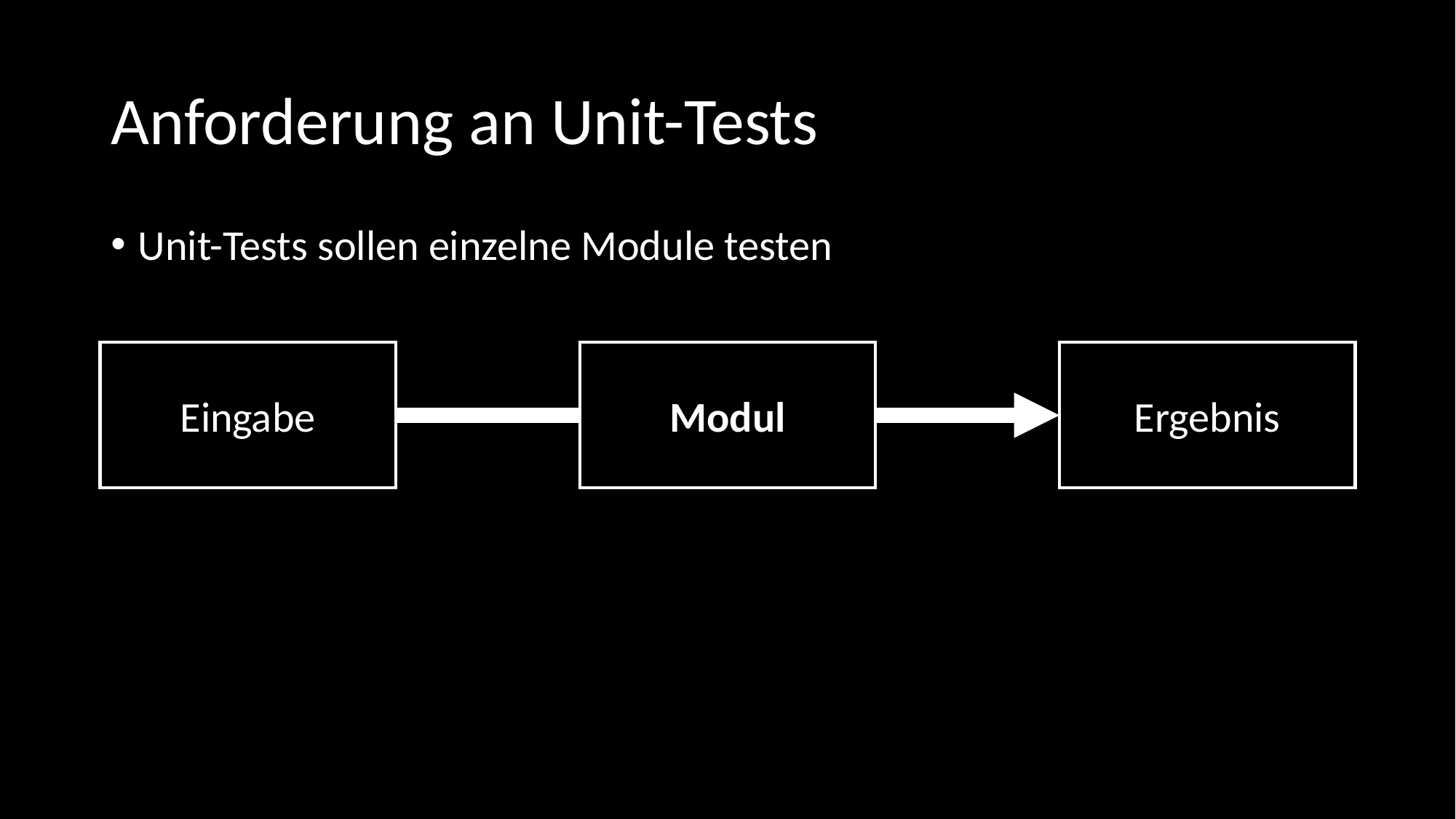

# Anforderung an Unit-Tests
Unit-Tests sollen einzelne Module testen
Modul
Ergebnis
Eingabe